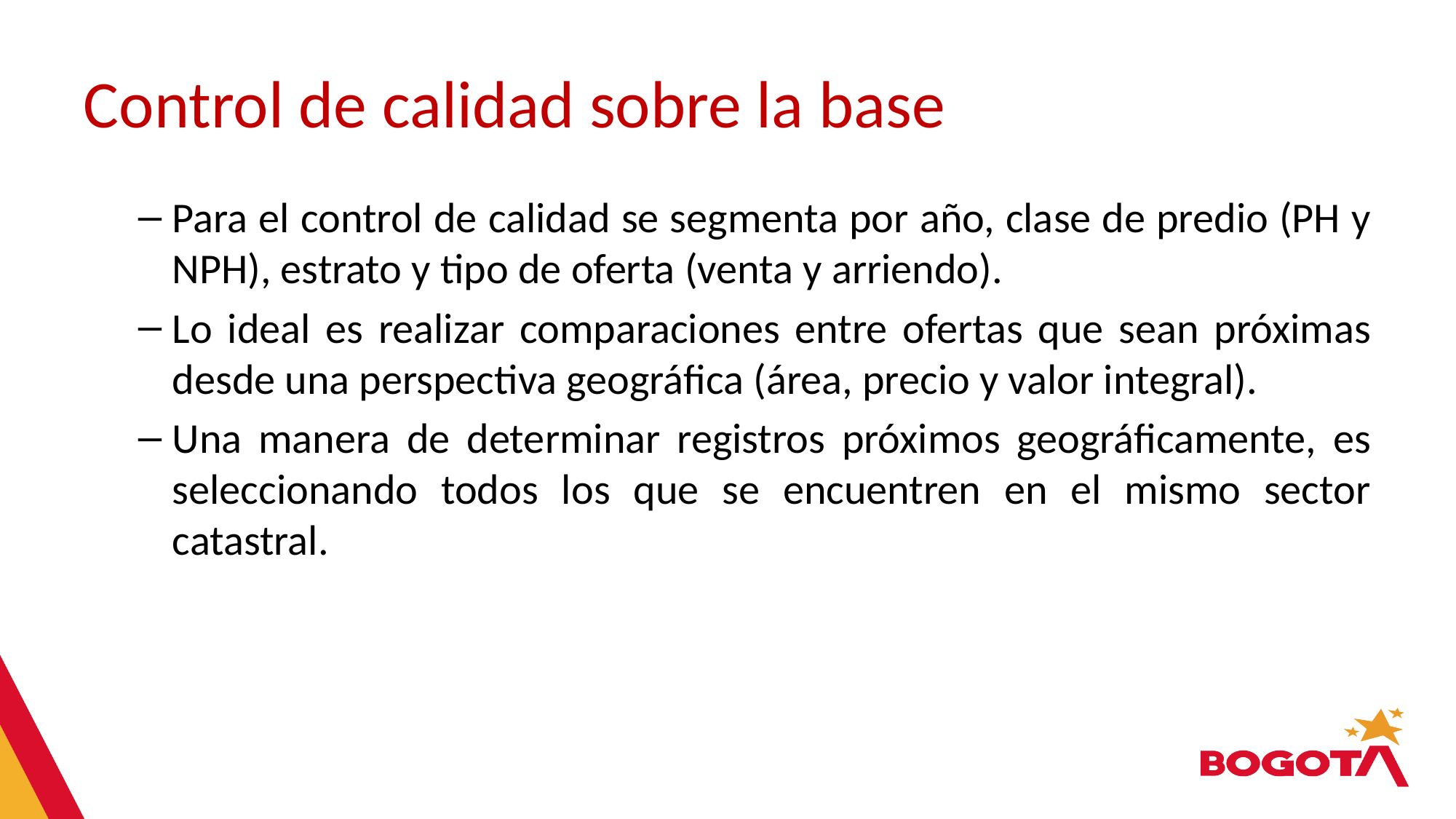

# Control de calidad sobre la base
Para el control de calidad se segmenta por año, clase de predio (PH y NPH), estrato y tipo de oferta (venta y arriendo).
Lo ideal es realizar comparaciones entre ofertas que sean próximas desde una perspectiva geográfica (área, precio y valor integral).
Una manera de determinar registros próximos geográficamente, es seleccionando todos los que se encuentren en el mismo sector catastral.